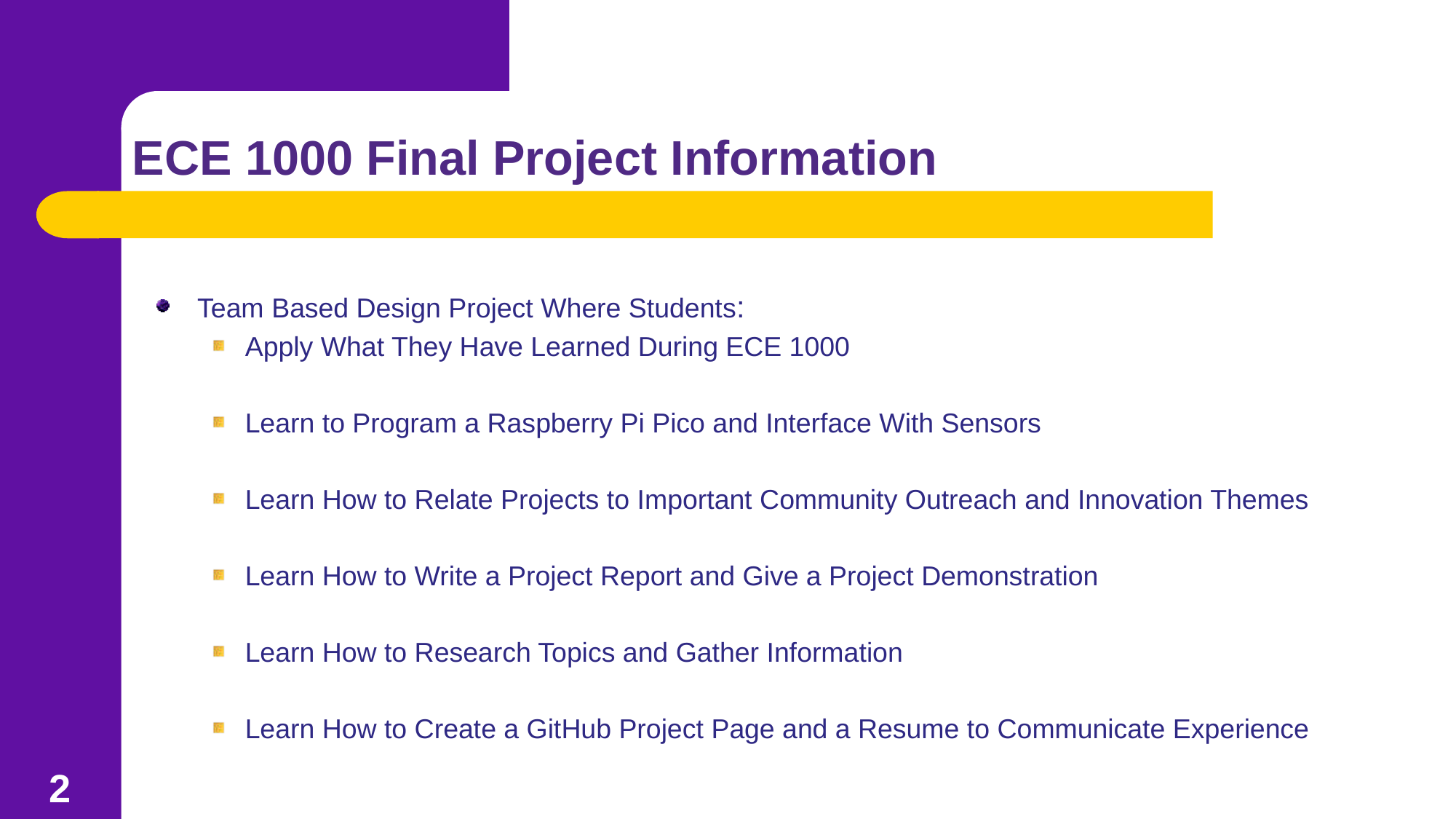

# ECE 1000 Final Project Information
Team Based Design Project Where Students:
Apply What They Have Learned During ECE 1000

Learn to Program a Raspberry Pi Pico and Interface With Sensors

Learn How to Relate Projects to Important Community Outreach and Innovation Themes

Learn How to Write a Project Report and Give a Project Demonstration

Learn How to Research Topics and Gather Information

Learn How to Create a GitHub Project Page and a Resume to Communicate Experience

2